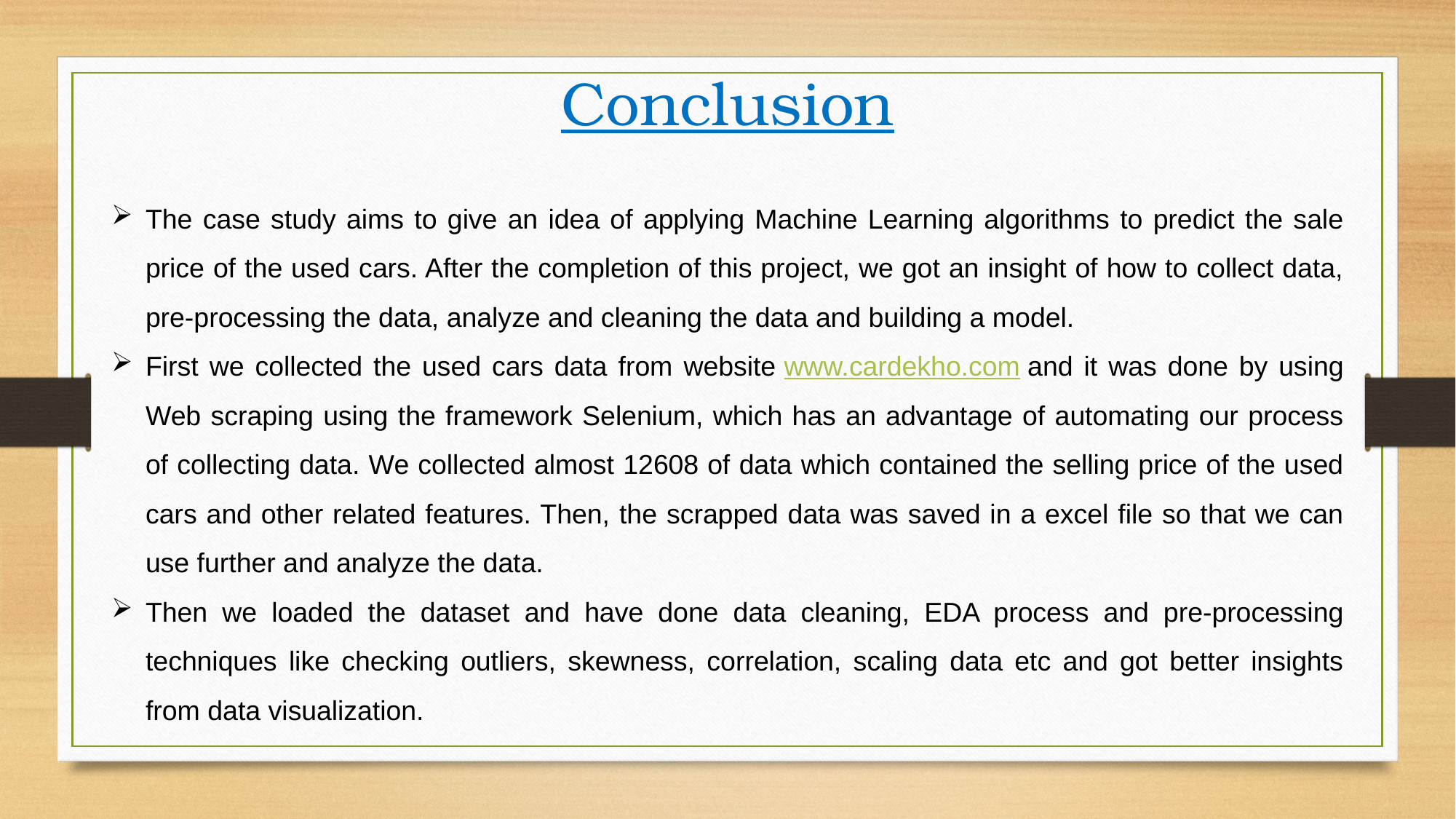

Conclusion
The case study aims to give an idea of applying Machine Learning algorithms to predict the sale price of the used cars. After the completion of this project, we got an insight of how to collect data, pre-processing the data, analyze and cleaning the data and building a model.
First we collected the used cars data from website www.cardekho.com and it was done by using Web scraping using the framework Selenium, which has an advantage of automating our process of collecting data. We collected almost 12608 of data which contained the selling price of the used cars and other related features. Then, the scrapped data was saved in a excel file so that we can use further and analyze the data.
Then we loaded the dataset and have done data cleaning, EDA process and pre-processing techniques like checking outliers, skewness, correlation, scaling data etc and got better insights from data visualization.